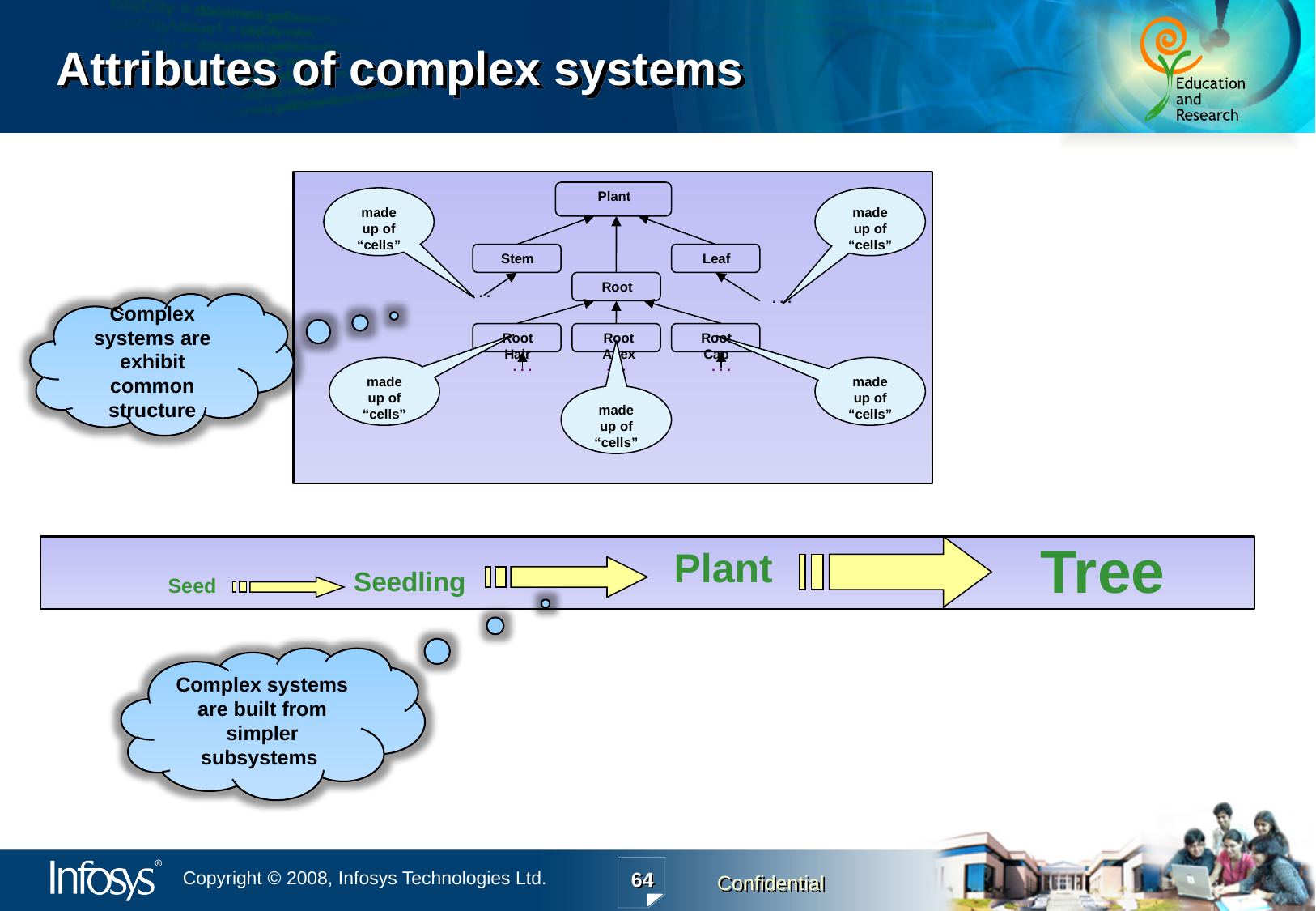

# Attributes of complex systems

Plant

Stem

Leaf

Root

. . .
. . .

Root Hair

Root Apex

Root Cap
. . .

. . .

. . .

made up of “cells”
made up of “cells”
made up of “cells”
made up of “cells”
made up of “cells”
Complex systems are exhibit common structure
Tree
Plant

Seedling
Seed

Complex systems are built from simpler subsystems
64